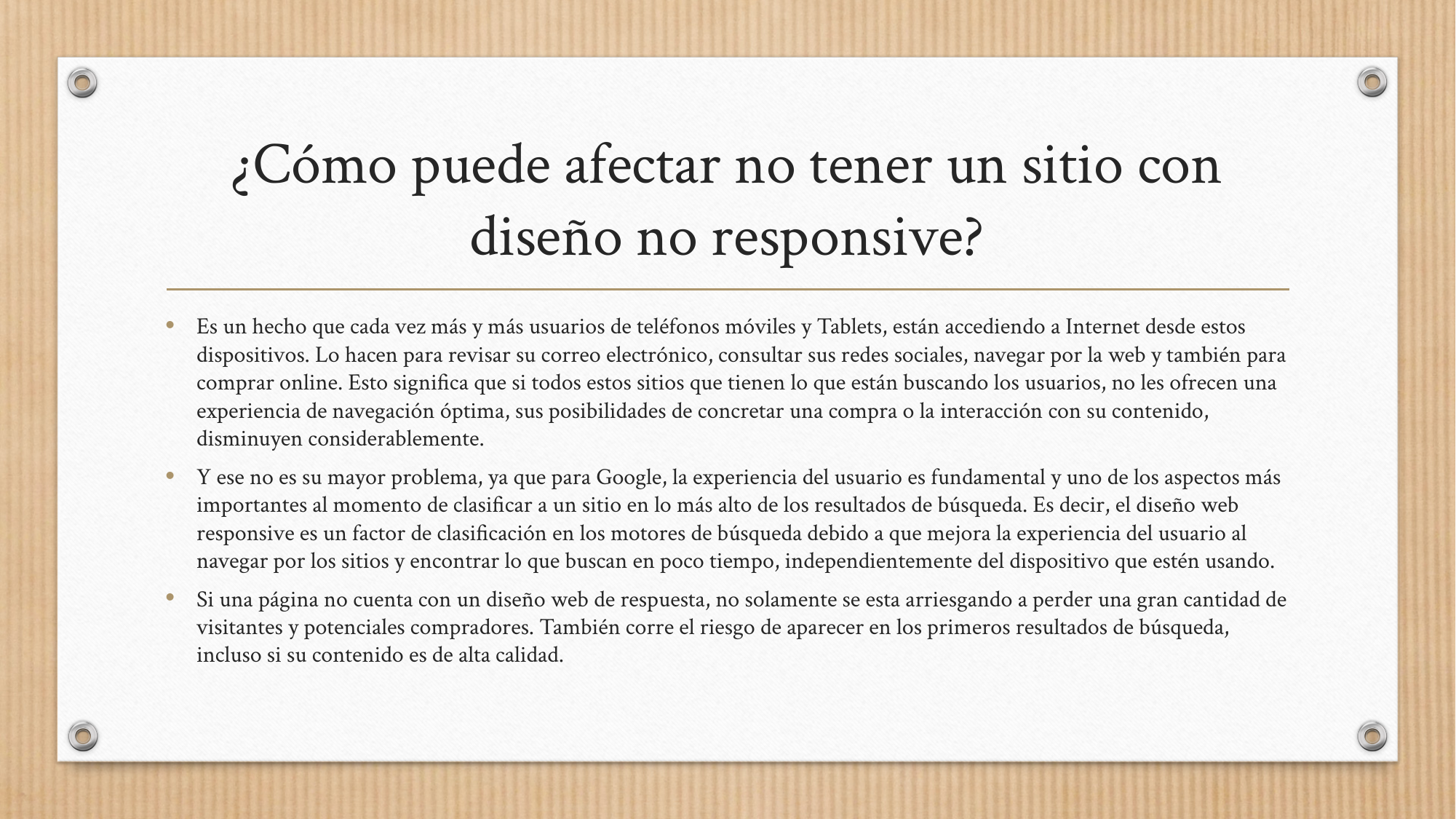

# ¿Cómo puede afectar no tener un sitio con diseño no responsive?
Es un hecho que cada vez más y más usuarios de teléfonos móviles y Tablets, están accediendo a Internet desde estos dispositivos. Lo hacen para revisar su correo electrónico, consultar sus redes sociales, navegar por la web y también para comprar online. Esto significa que si todos estos sitios que tienen lo que están buscando los usuarios, no les ofrecen una experiencia de navegación óptima, sus posibilidades de concretar una compra o la interacción con su contenido, disminuyen considerablemente.
Y ese no es su mayor problema, ya que para Google, la experiencia del usuario es fundamental y uno de los aspectos más importantes al momento de clasificar a un sitio en lo más alto de los resultados de búsqueda. Es decir, el diseño web responsive es un factor de clasificación en los motores de búsqueda debido a que mejora la experiencia del usuario al navegar por los sitios y encontrar lo que buscan en poco tiempo, independientemente del dispositivo que estén usando.
Si una página no cuenta con un diseño web de respuesta, no solamente se esta arriesgando a perder una gran cantidad de visitantes y potenciales compradores. También corre el riesgo de aparecer en los primeros resultados de búsqueda, incluso si su contenido es de alta calidad.